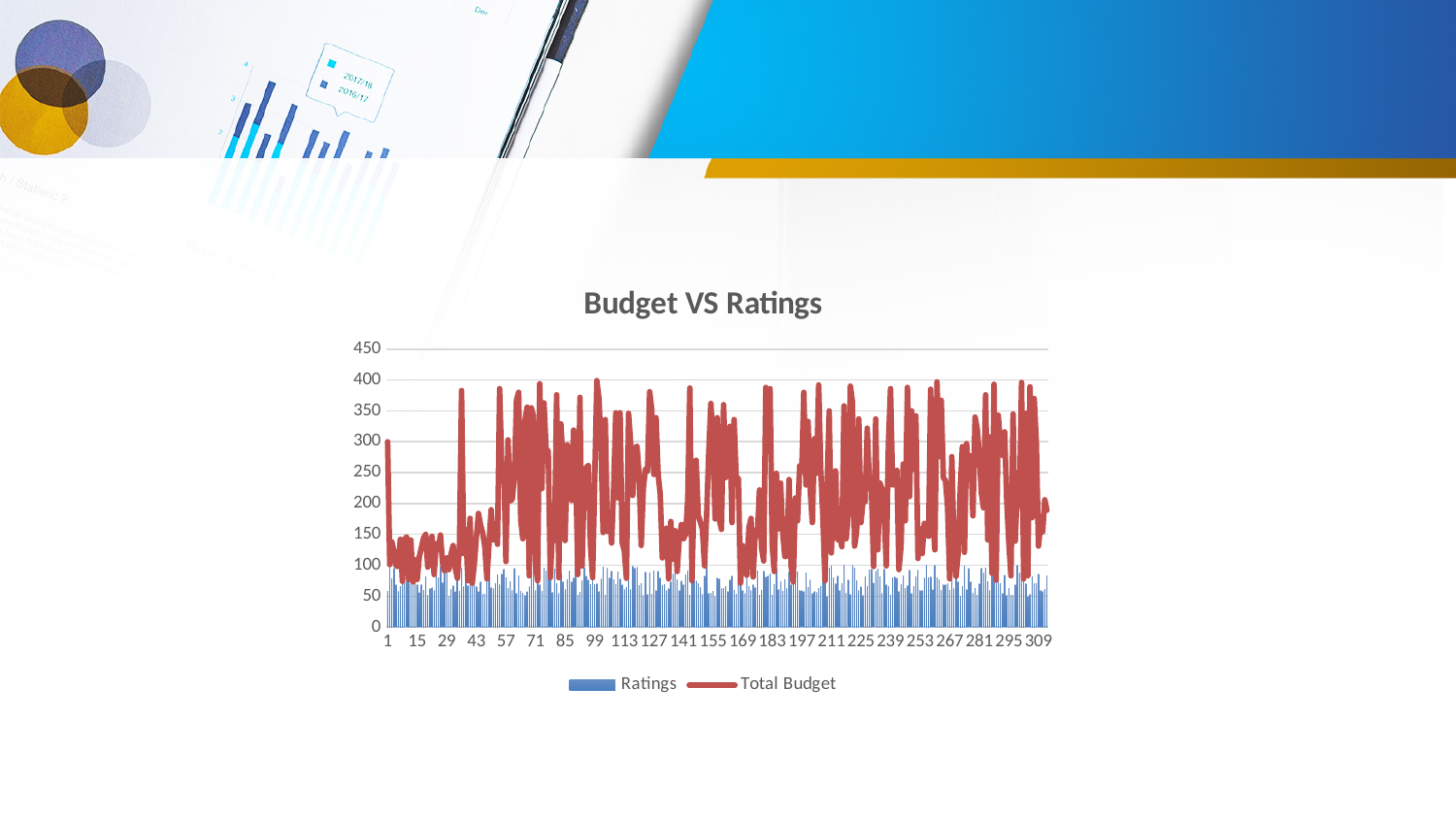

### Chart: Budget VS Ratings

| Category | Ratings | Total Budget |
|---|---|---|